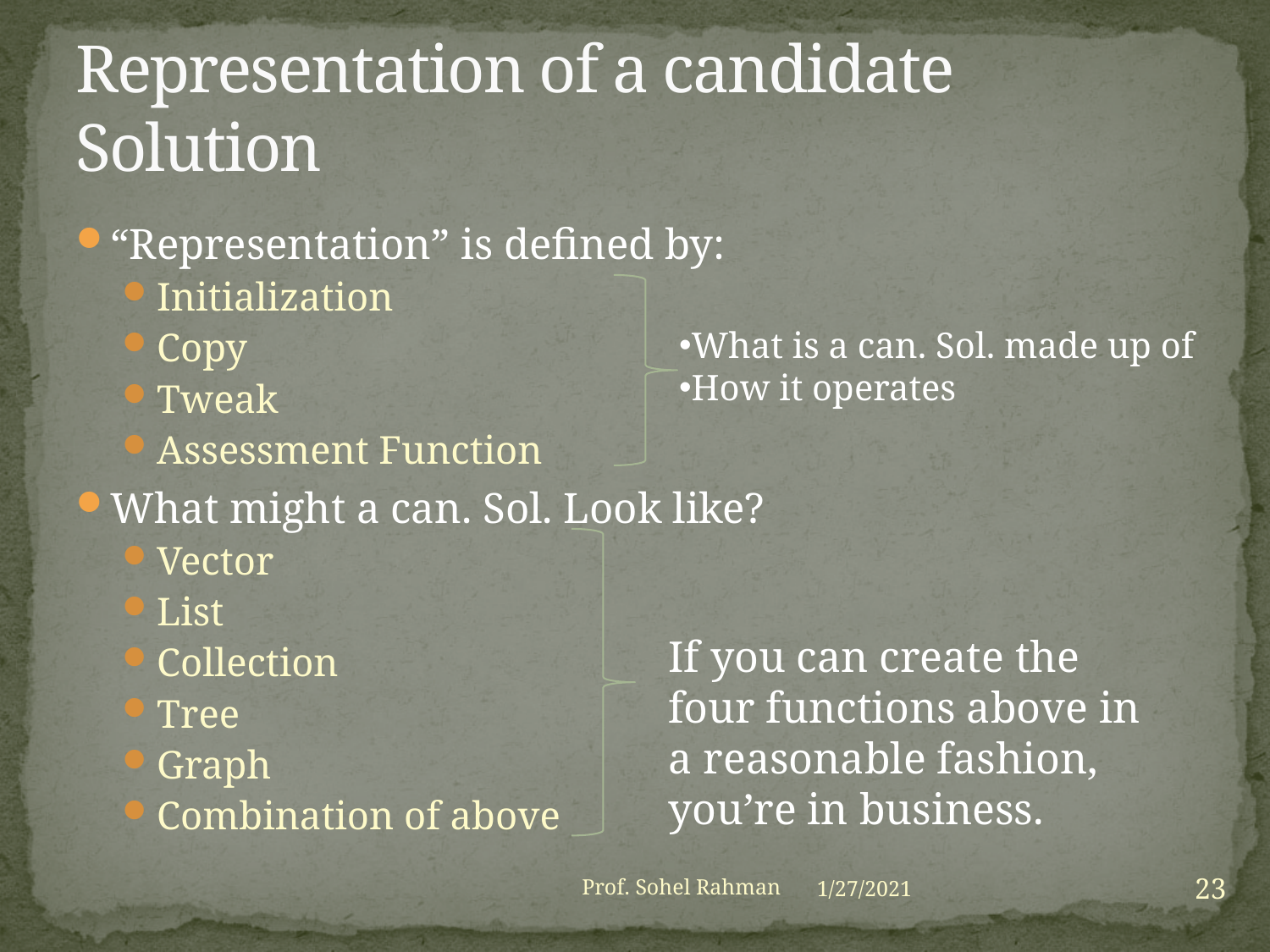

# Representation of a candidate Solution
“Representation” is defined by:
Initialization
Copy
Tweak
Assessment Function
What might a can. Sol. Look like?
Vector
List
Collection
Tree
Graph
Combination of above

What is a can. Sol. made up of
How it operates

If you can create the four functions above in a reasonable fashion, you’re in business.
23
Prof. Sohel Rahman
1/27/2021